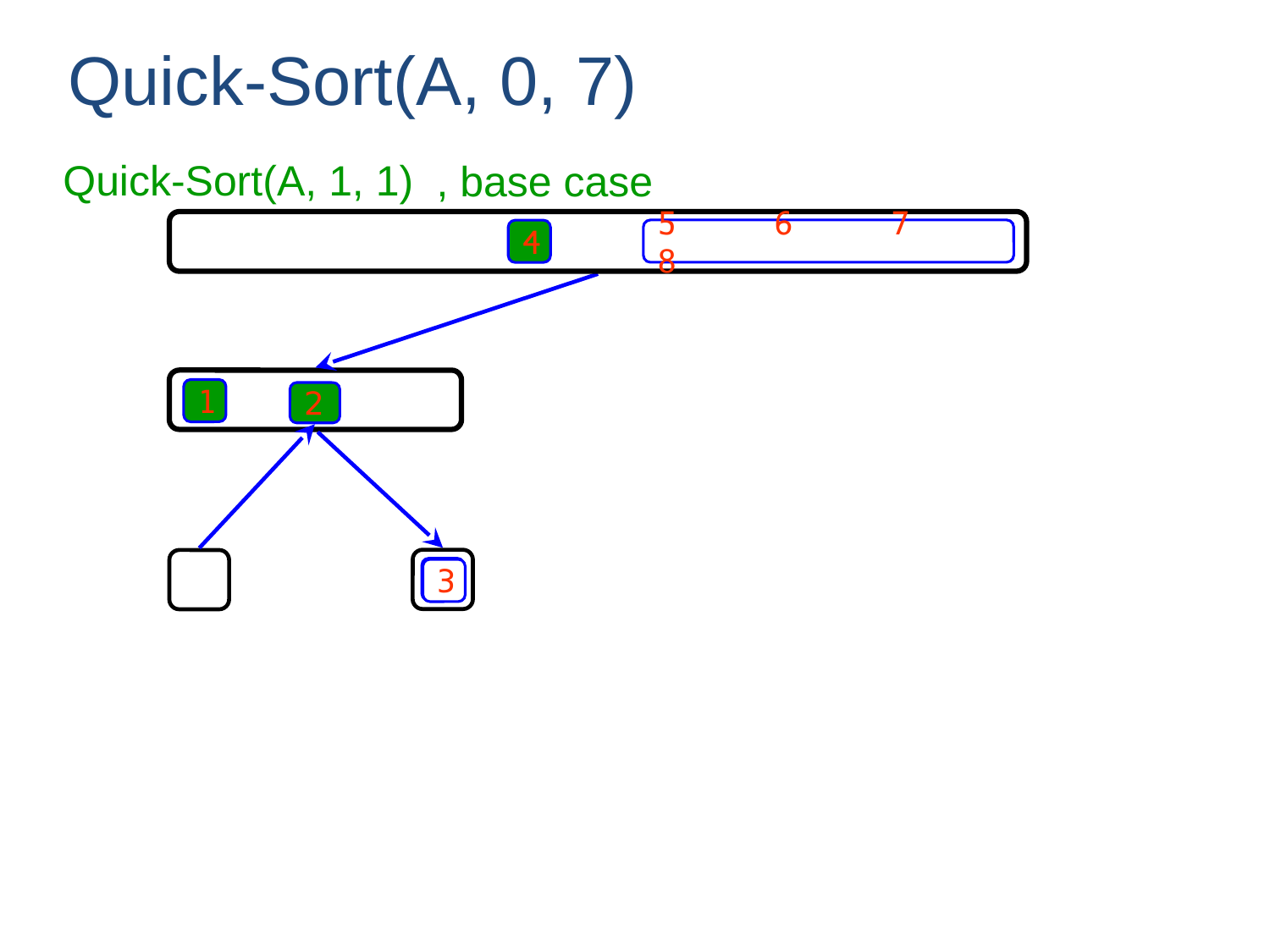

Quick-Sort(A, 0, 7)
Quick-Sort(A, 1, 1)
, base case

5          6          7         8
4

1
2

3
3